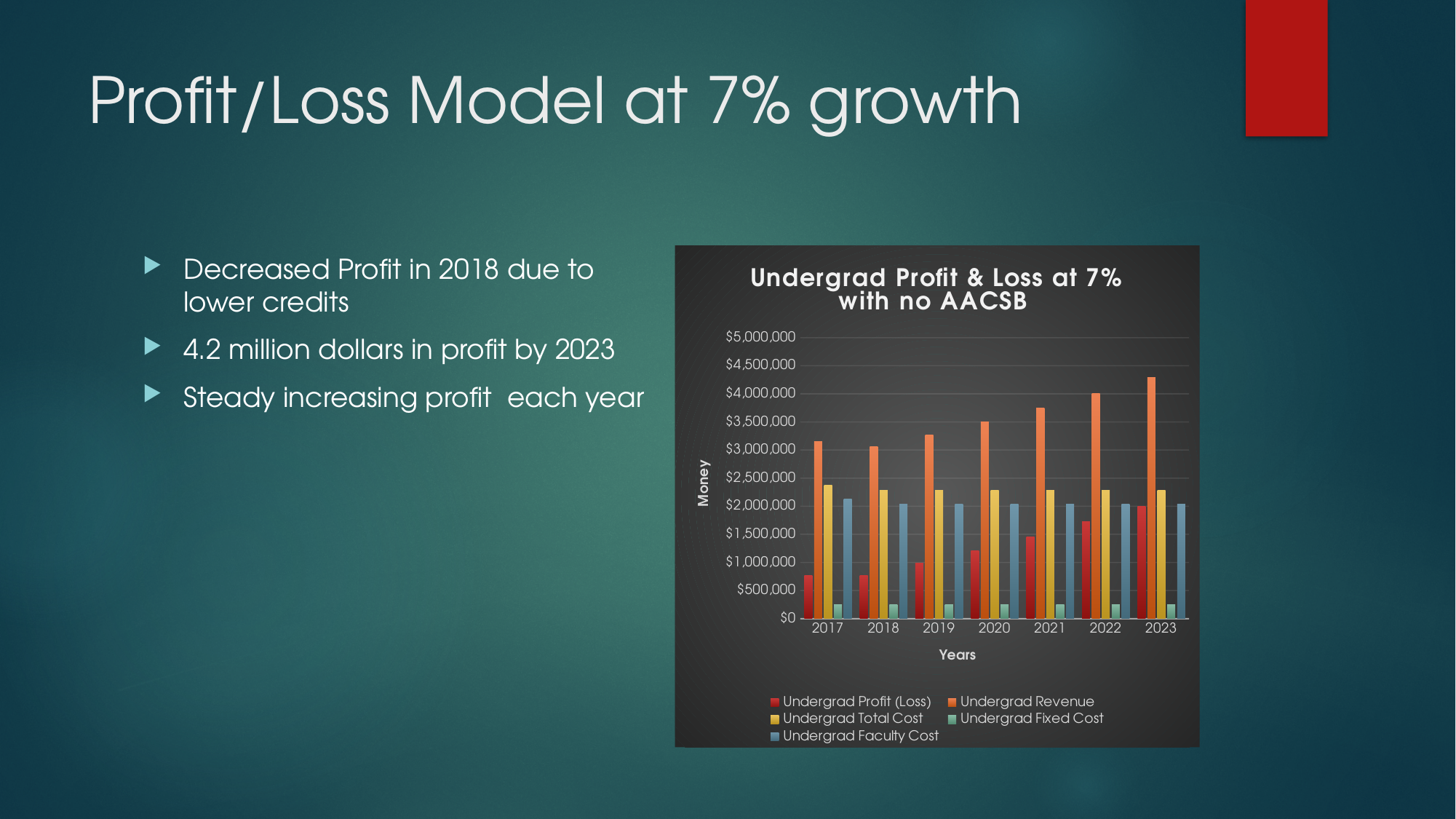

# Profit/Loss Model at 7% growth

### Chart: Undergrad Profit & Loss at 7% with no AACSB

| Category | Undergrad Profit (Loss) | Undergrad Revenue | Undergrad Total Cost | Undergrad Fixed Cost | Undergrad Faculty Cost |
|---|---|---|---|---|---|
| 2017 | 765800.0 | 3145800.0 | 2380000.0 | 250000.0 | 2130000.0 |
| 2018 | 769700.0 | 3059700.0 | 2290000.0 | 250000.0 | 2040000.0 |
| 2019 | 983879.0 | 3273879.0 | 2290000.0 | 250000.0 | 2040000.0 |
| 2020 | 1213050.5300000007 | 3503050.5300000007 | 2290000.0 | 250000.0 | 2040000.0 |
| 2021 | 1458264.0671000006 | 3748264.0671000006 | 2290000.0 | 250000.0 | 2040000.0 |
| 2022 | 1720642.5517970012 | 4010642.551797001 | 2290000.0 | 250000.0 | 2040000.0 |
| 2023 | 2001387.5304227918 | 4291387.530422792 | 2290000.0 | 250000.0 | 2040000.0 |
Decreased Profit in 2018 due to lower credits
4.2 million dollars in profit by 2023
Steady increasing profit  each year